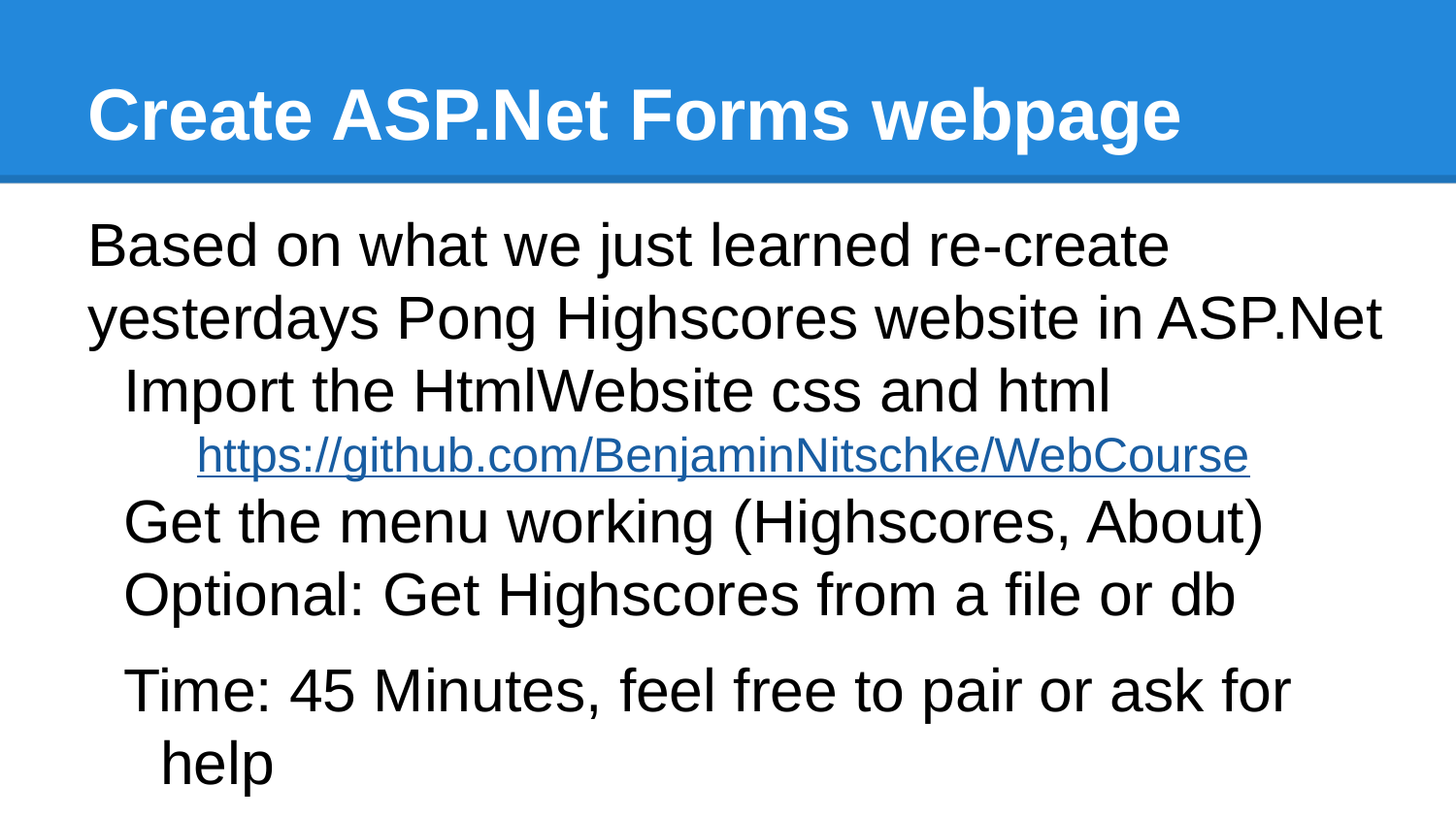

# Create ASP.Net Forms webpage
Based on what we just learned re-create yesterdays Pong Highscores website in ASP.Net
Import the HtmlWebsite css and html
https://github.com/BenjaminNitschke/WebCourse
Get the menu working (Highscores, About)
Optional: Get Highscores from a file or db

Time: 45 Minutes, feel free to pair or ask for help